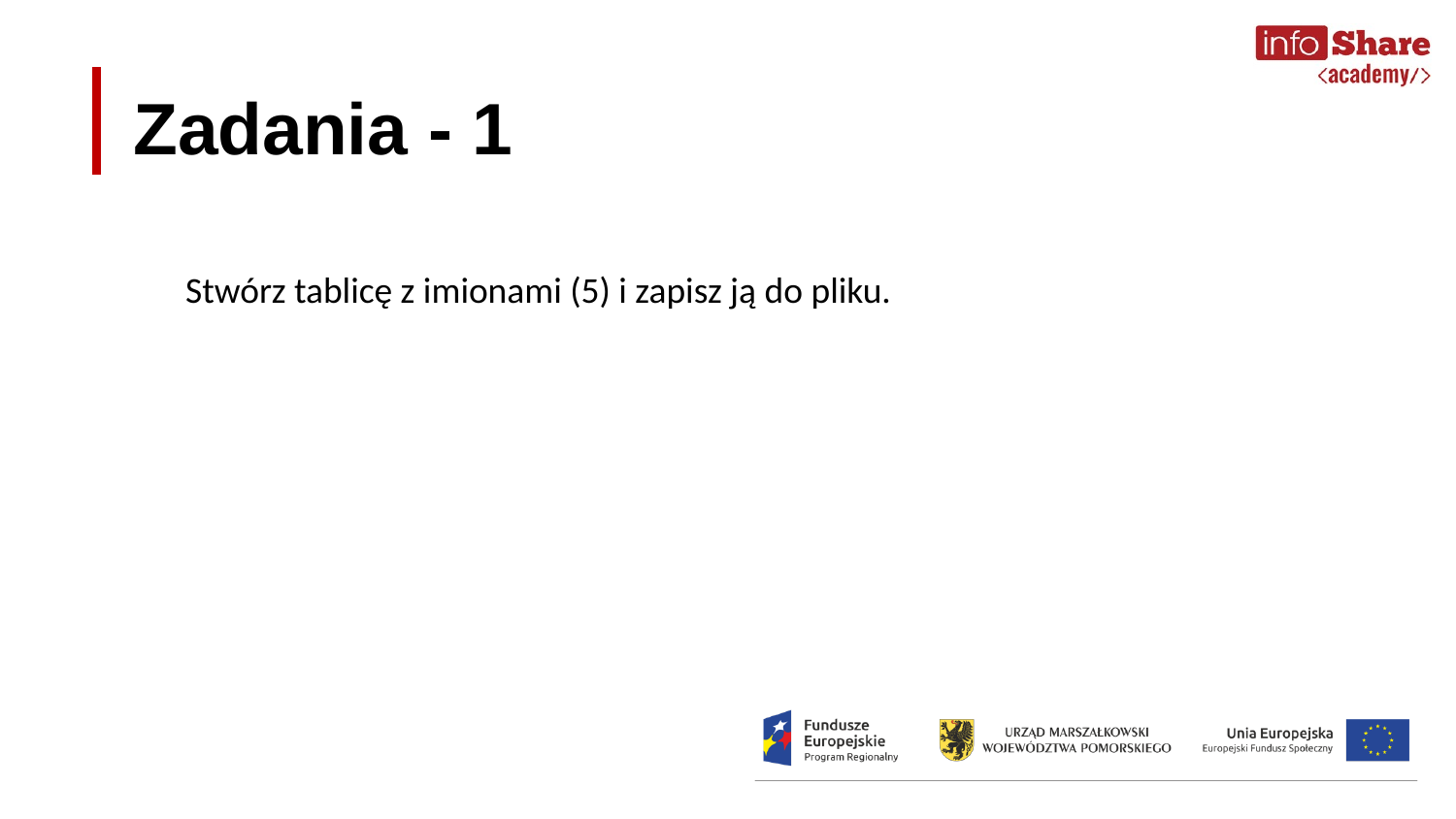

# Zadania - 1
Stwórz tablicę z imionami (5) i zapisz ją do pliku.